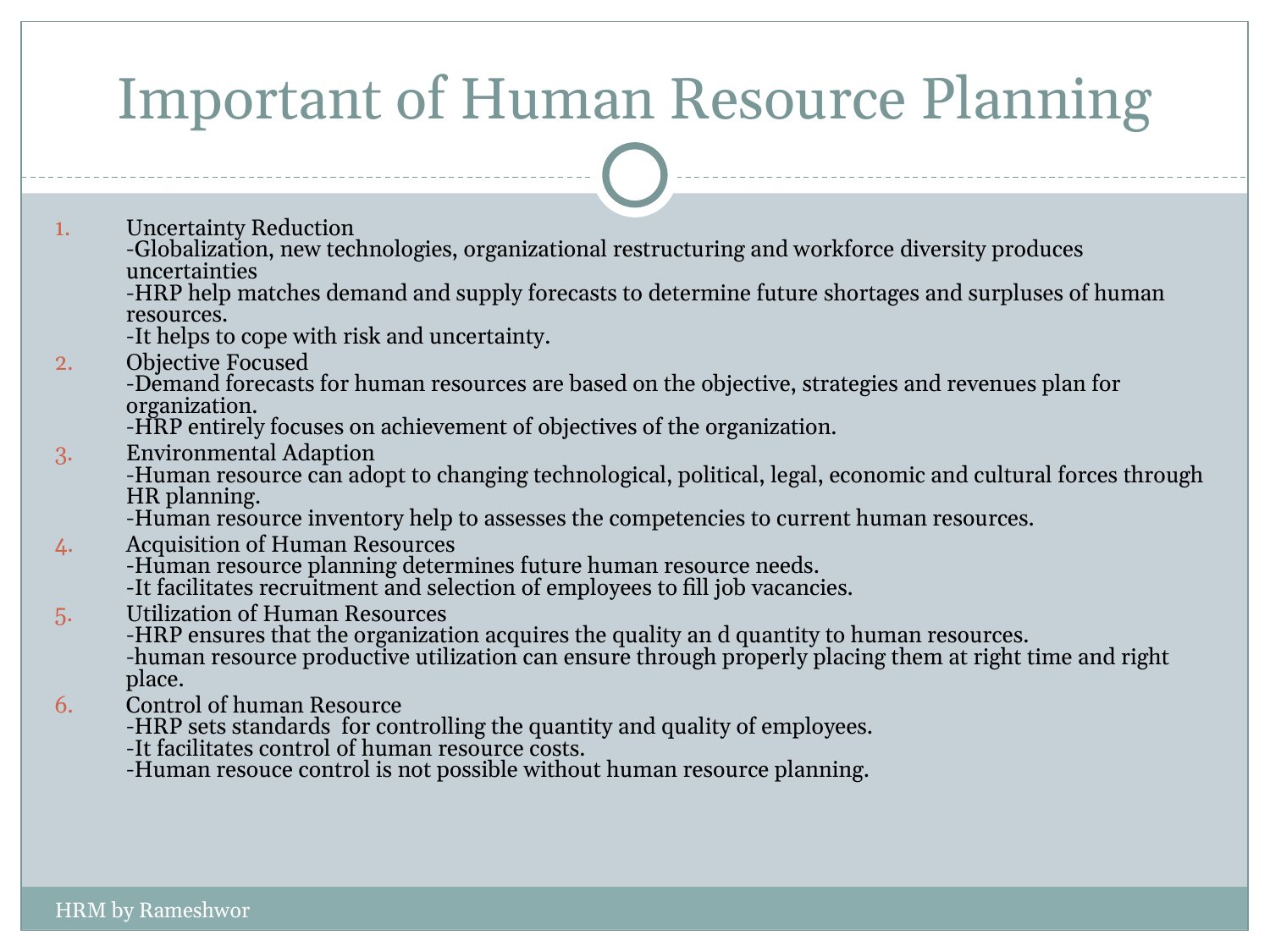

# Important of Human Resource Planning
Uncertainty Reduction
-Globalization, new technologies, organizational restructuring and workforce diversity produces uncertainties
-HRP help matches demand and supply forecasts to determine future shortages and surpluses of human resources.
-It helps to cope with risk and uncertainty.
Objective Focused
-Demand forecasts for human resources are based on the objective, strategies and revenues plan for organization.
-HRP entirely focuses on achievement of objectives of the organization.
Environmental Adaption
-Human resource can adopt to changing technological, political, legal, economic and cultural forces through HR planning.
-Human resource inventory help to assesses the competencies to current human resources.
Acquisition of Human Resources
-Human resource planning determines future human resource needs.
-It facilitates recruitment and selection of employees to fill job vacancies.
Utilization of Human Resources
-HRP ensures that the organization acquires the quality an d quantity to human resources.
-human resource productive utilization can ensure through properly placing them at right time and right place.
Control of human Resource
-HRP sets standards  for controlling the quantity and quality of employees.
-It facilitates control of human resource costs.
-Human resouce control is not possible without human resource planning.
HRM by Rameshwor